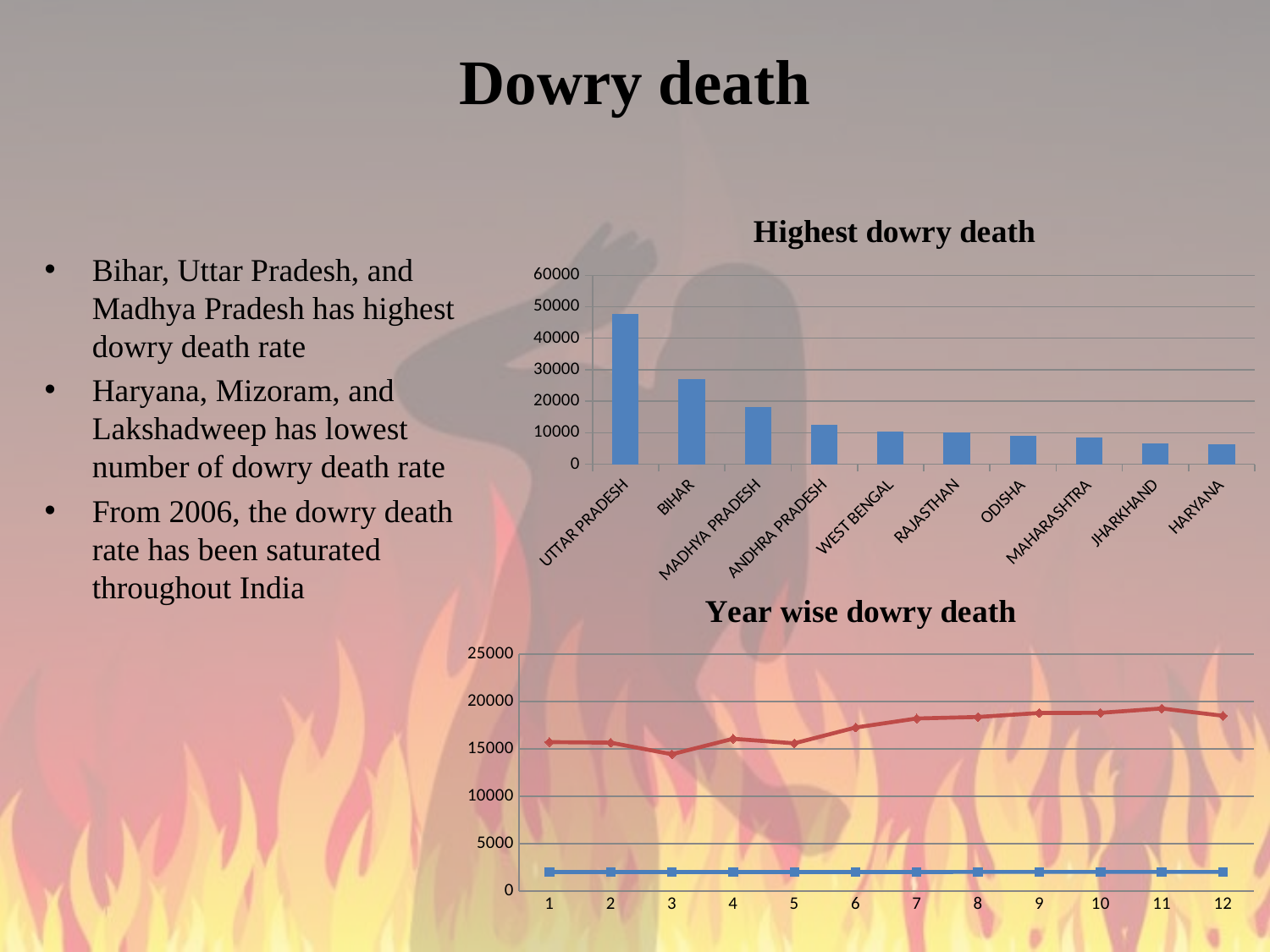

# Dowry death

### Chart: Highest dowry death

| Category | dowry death |
|---|---|
| UTTAR PRADESH | 47648.0 |
| BIHAR | 27096.0 |
| MADHYA PRADESH | 18072.0 |
| ANDHRA PRADESH | 12430.0 |
| WEST BENGAL | 10344.0 |
| RAJASTHAN | 10132.0 |
| ODISHA | 9110.0 |
| MAHARASHTRA | 8498.0 |
| JHARKHAND | 6582.0 |
| HARYANA | 6260.0 |
Bihar, Uttar Pradesh, and Madhya Pradesh has highest dowry death rate
Haryana, Mizoram, and Lakshadweep has lowest number of dowry death rate
From 2006, the dowry death rate has been saturated throughout India

### Chart: Year wise dowry death

| Category | year | dowry_deaths |
|---|---|---|